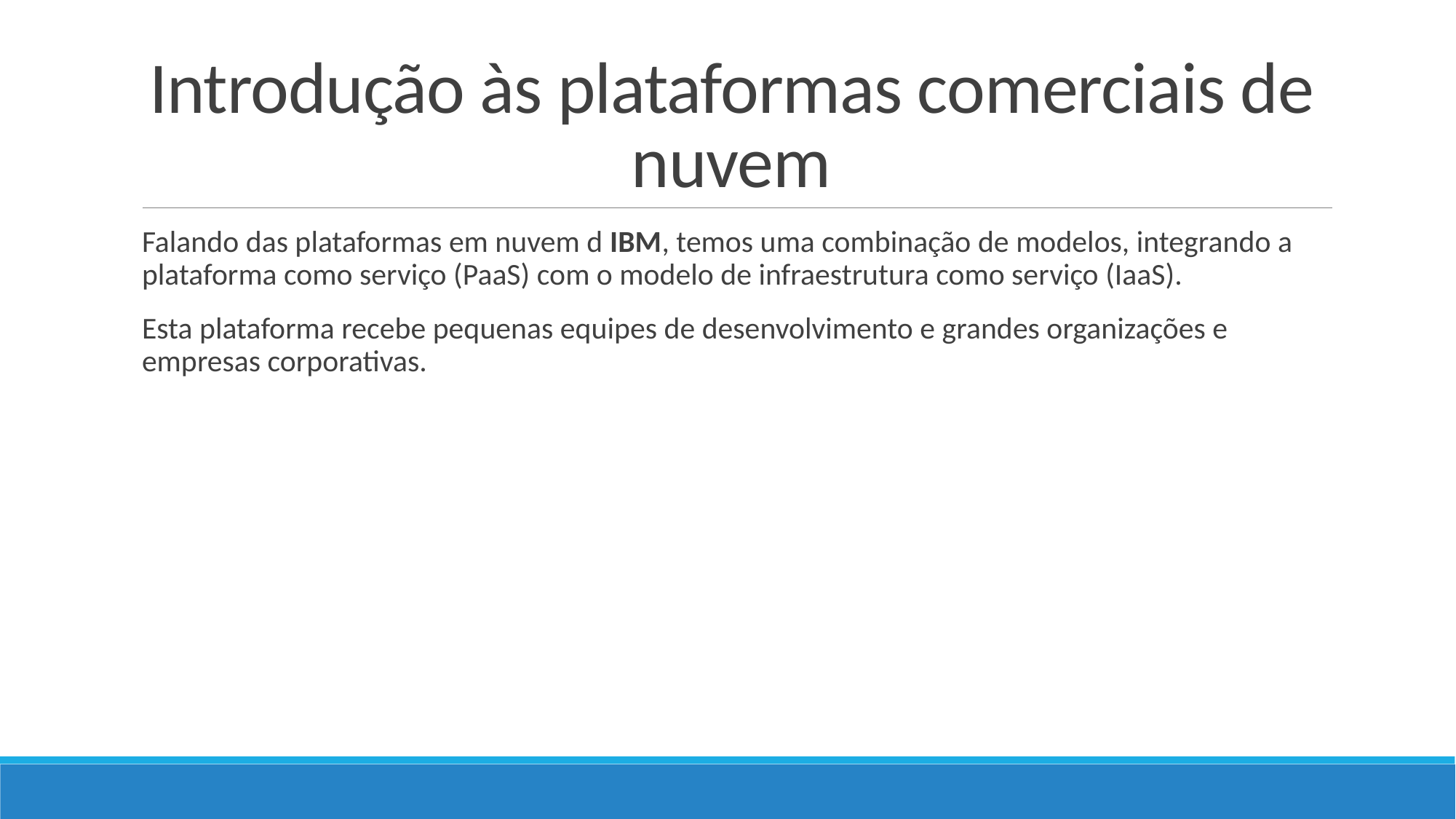

# Introdução às plataformas comerciais de nuvem
Falando das plataformas em nuvem d IBM, temos uma combinação de modelos, integrando a plataforma como serviço (PaaS) com o modelo de infraestrutura como serviço (IaaS).
Esta plataforma recebe pequenas equipes de desenvolvimento e grandes organizações e empresas corporativas.